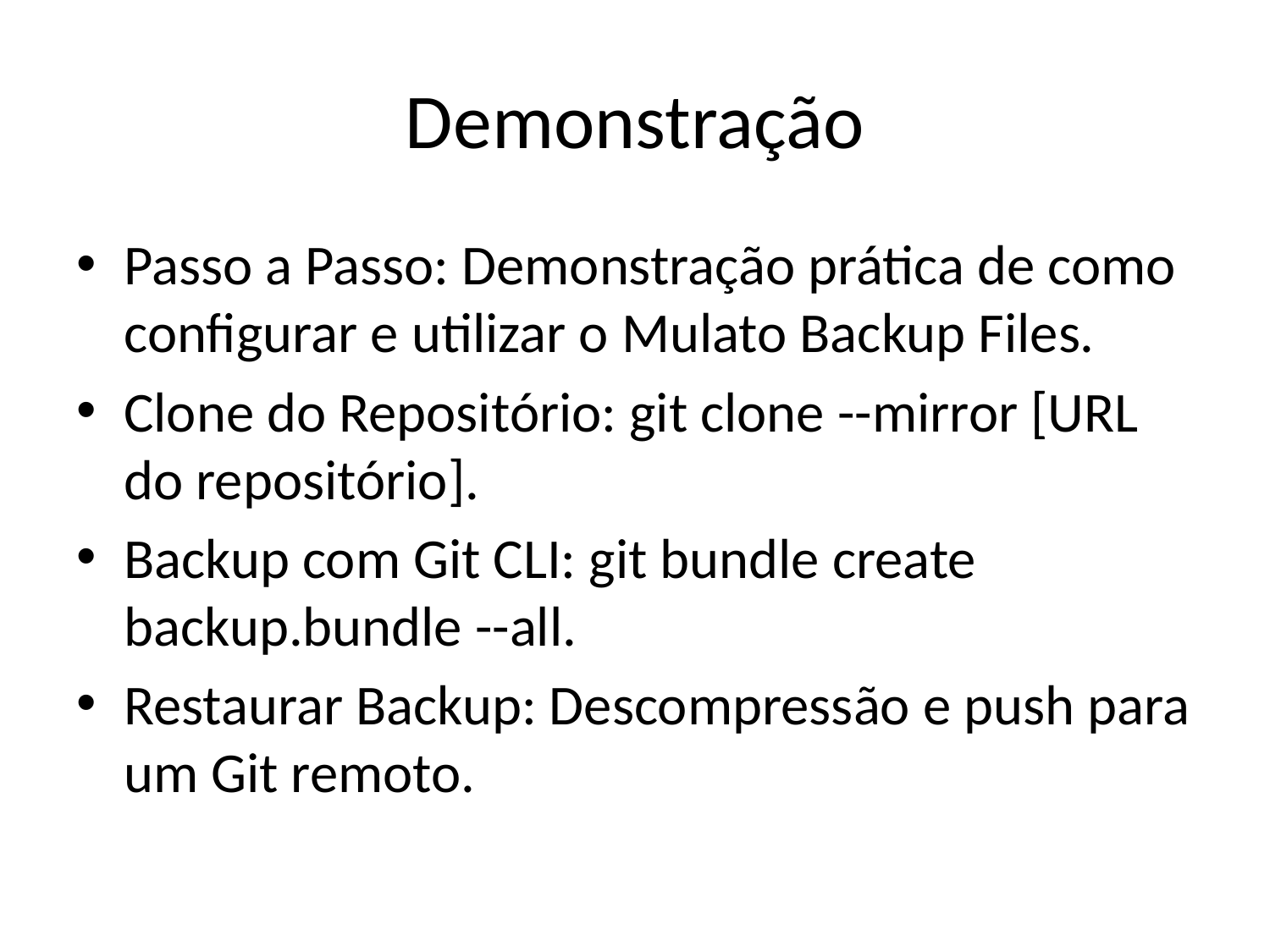

# Demonstração
Passo a Passo: Demonstração prática de como configurar e utilizar o Mulato Backup Files.
Clone do Repositório: git clone --mirror [URL do repositório].
Backup com Git CLI: git bundle create backup.bundle --all.
Restaurar Backup: Descompressão e push para um Git remoto.